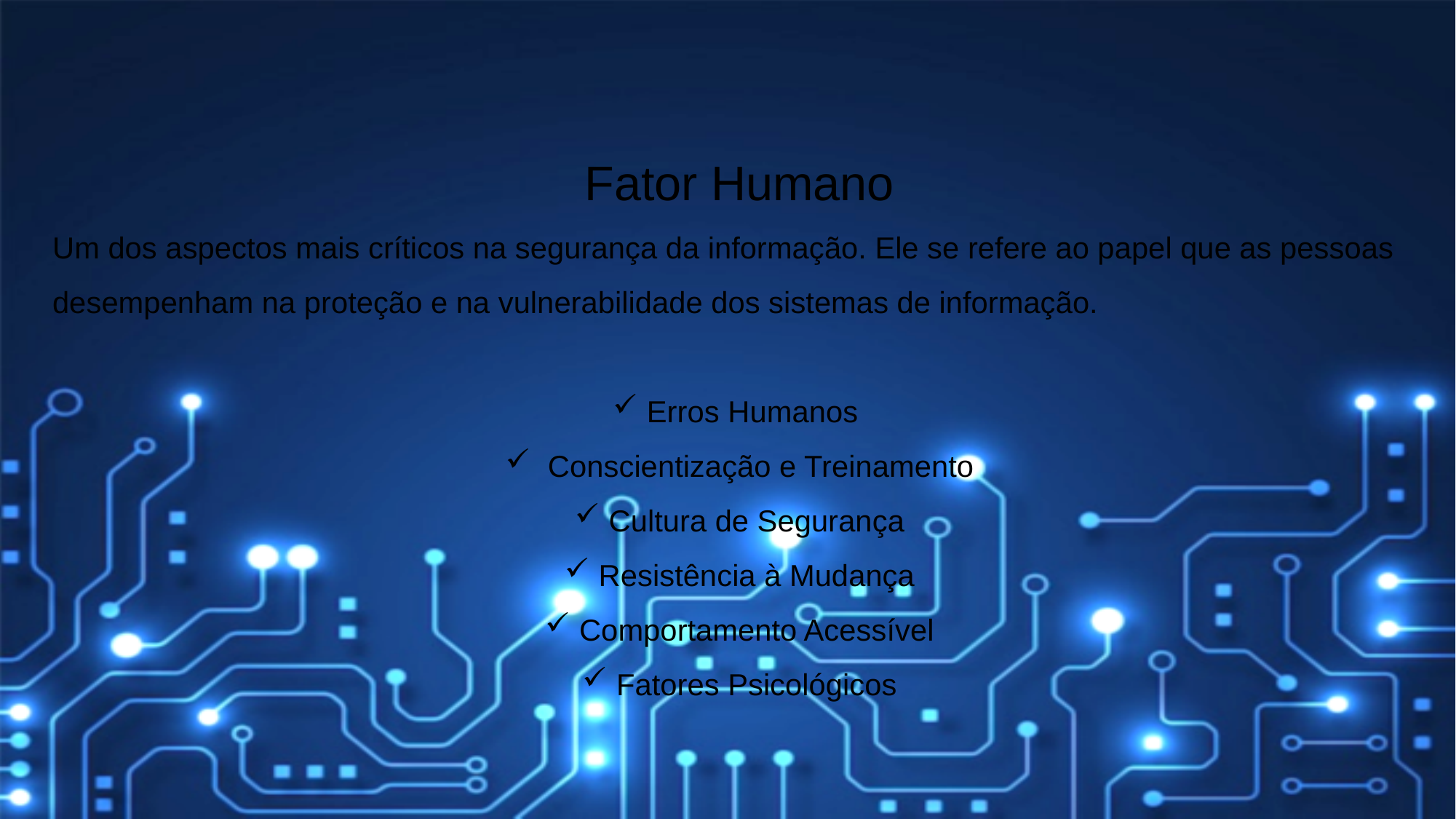

Fator Humano
Um dos aspectos mais críticos na segurança da informação. Ele se refere ao papel que as pessoas desempenham na proteção e na vulnerabilidade dos sistemas de informação.

Erros Humanos
 Conscientização e Treinamento
Cultura de Segurança
Resistência à Mudança
Comportamento Acessível
Fatores Psicológicos